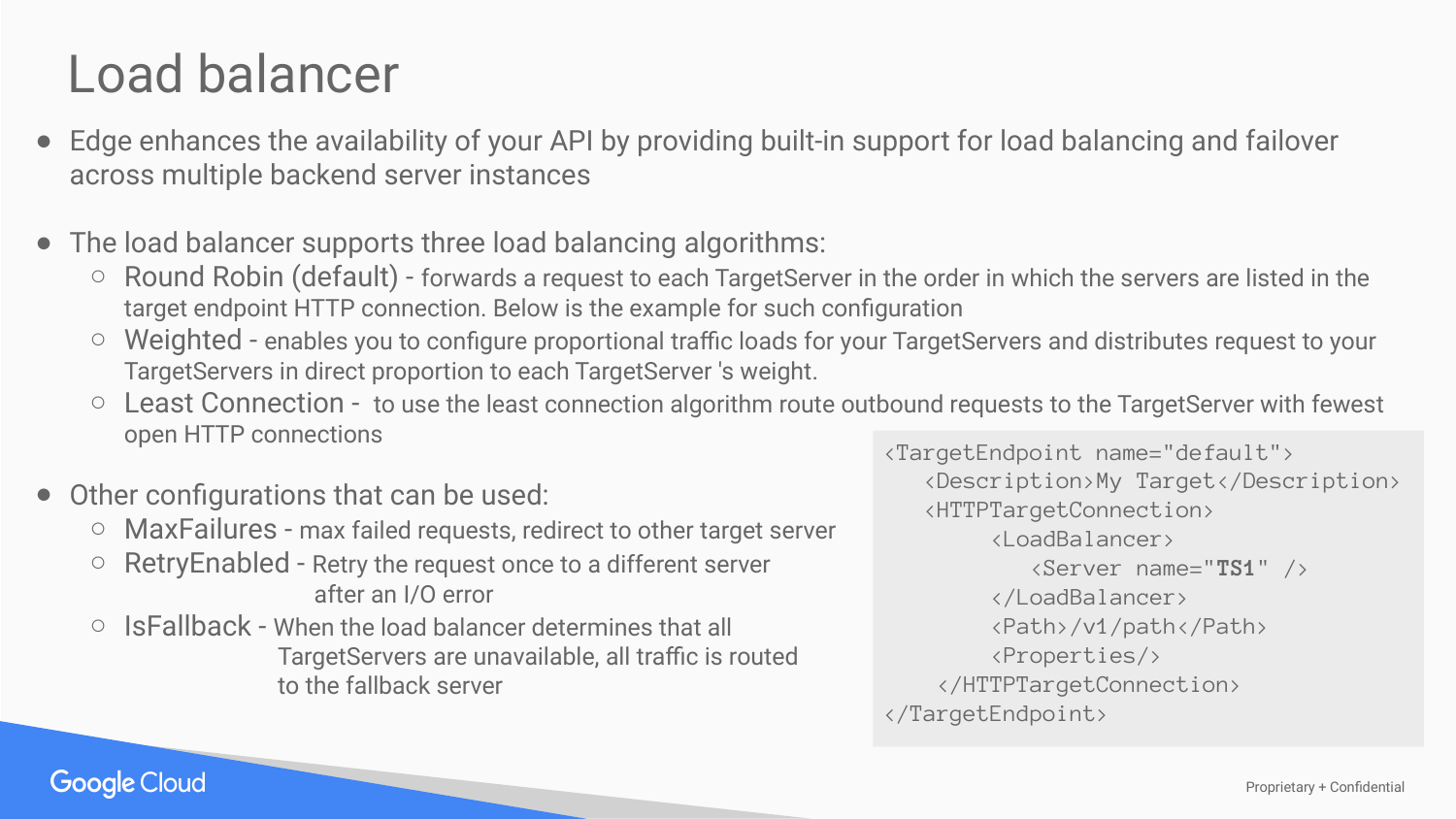

Load balancer
Edge enhances the availability of your API by providing built-in support for load balancing and failover across multiple backend server instances

The load balancer supports three load balancing algorithms:
Round Robin (default) - forwards a request to each TargetServer in the order in which the servers are listed in the target endpoint HTTP connection. Below is the example for such configuration
Weighted - enables you to configure proportional traffic loads for your TargetServers and distributes request to your TargetServers in direct proportion to each TargetServer 's weight.
Least Connection -  to use the least connection algorithm route outbound requests to the TargetServer with fewest open HTTP connections

Other configurations that can be used:
MaxFailures - max failed requests, redirect to other target server
RetryEnabled - Retry the request once to a different server
          after an I/O error
IsFallback - When the load balancer determines that all
                                        TargetServers are unavailable, all traffic is routed
                                        to the fallback server
<TargetEndpoint name="default">
   <Description>My Target</Description>
   <HTTPTargetConnection>
        <LoadBalancer>
           <Server name="TS1" />
        </LoadBalancer>
        <Path>/v1/path</Path>
        <Properties/>
    </HTTPTargetConnection>
</TargetEndpoint>